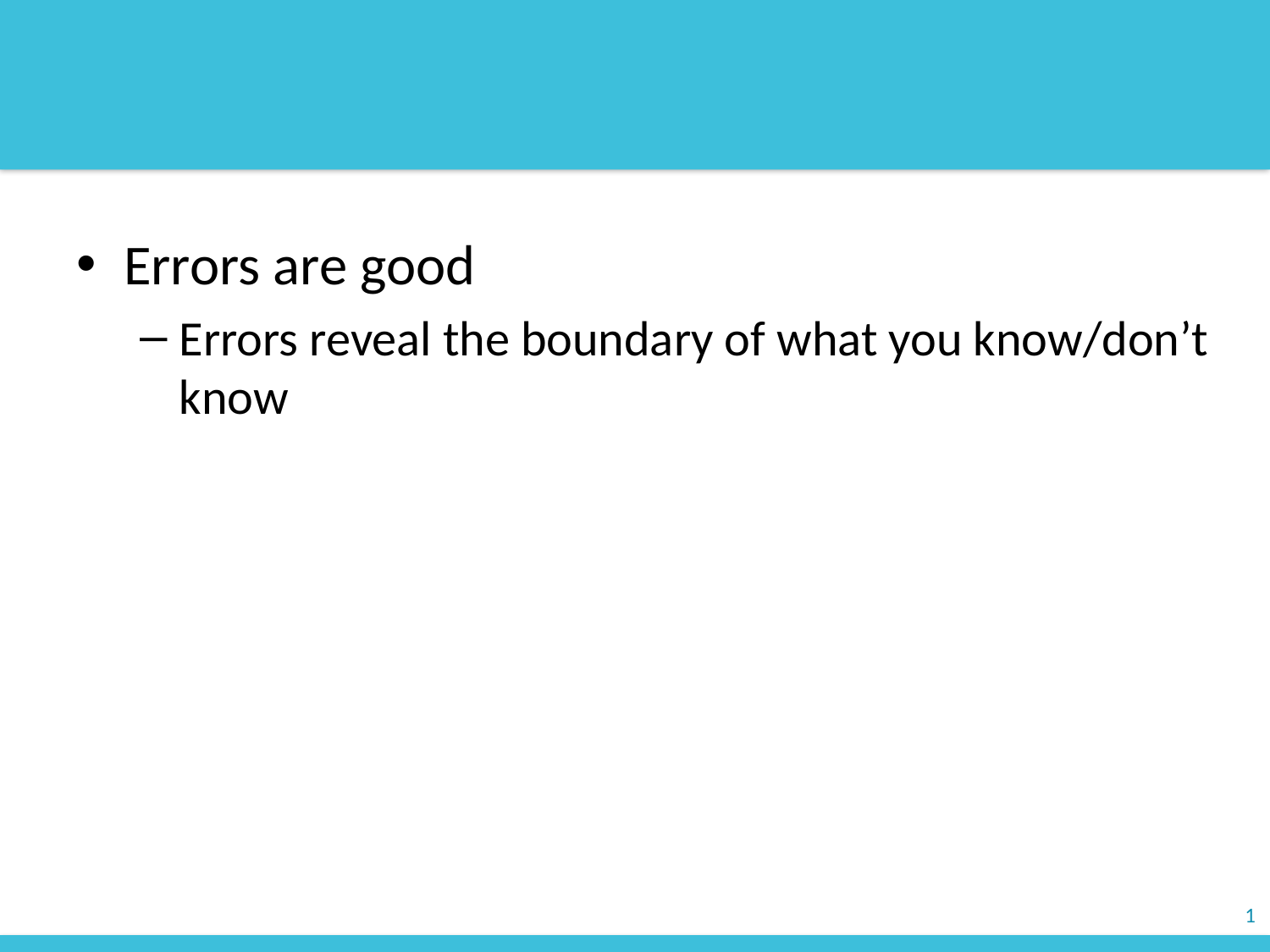

Errors are good
Errors reveal the boundary of what you know/don’t know

1